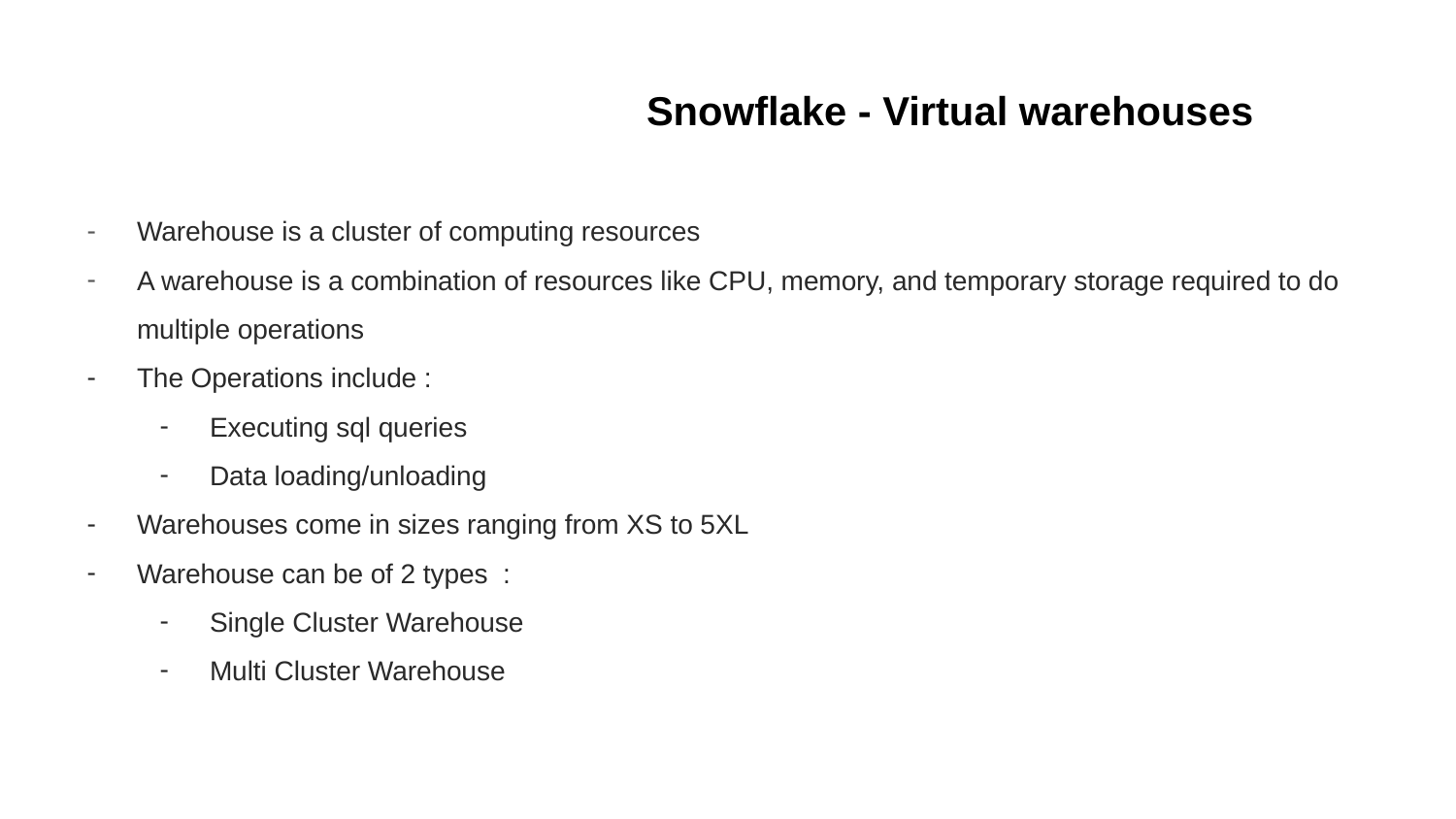

# Snowflake - Virtual warehouses
Warehouse is a cluster of computing resources
A warehouse is a combination of resources like CPU, memory, and temporary storage required to do multiple operations
The Operations include :
Executing sql queries
Data loading/unloading
Warehouses come in sizes ranging from XS to 5XL
Warehouse can be of 2 types  :
Single Cluster Warehouse
Multi Cluster Warehouse